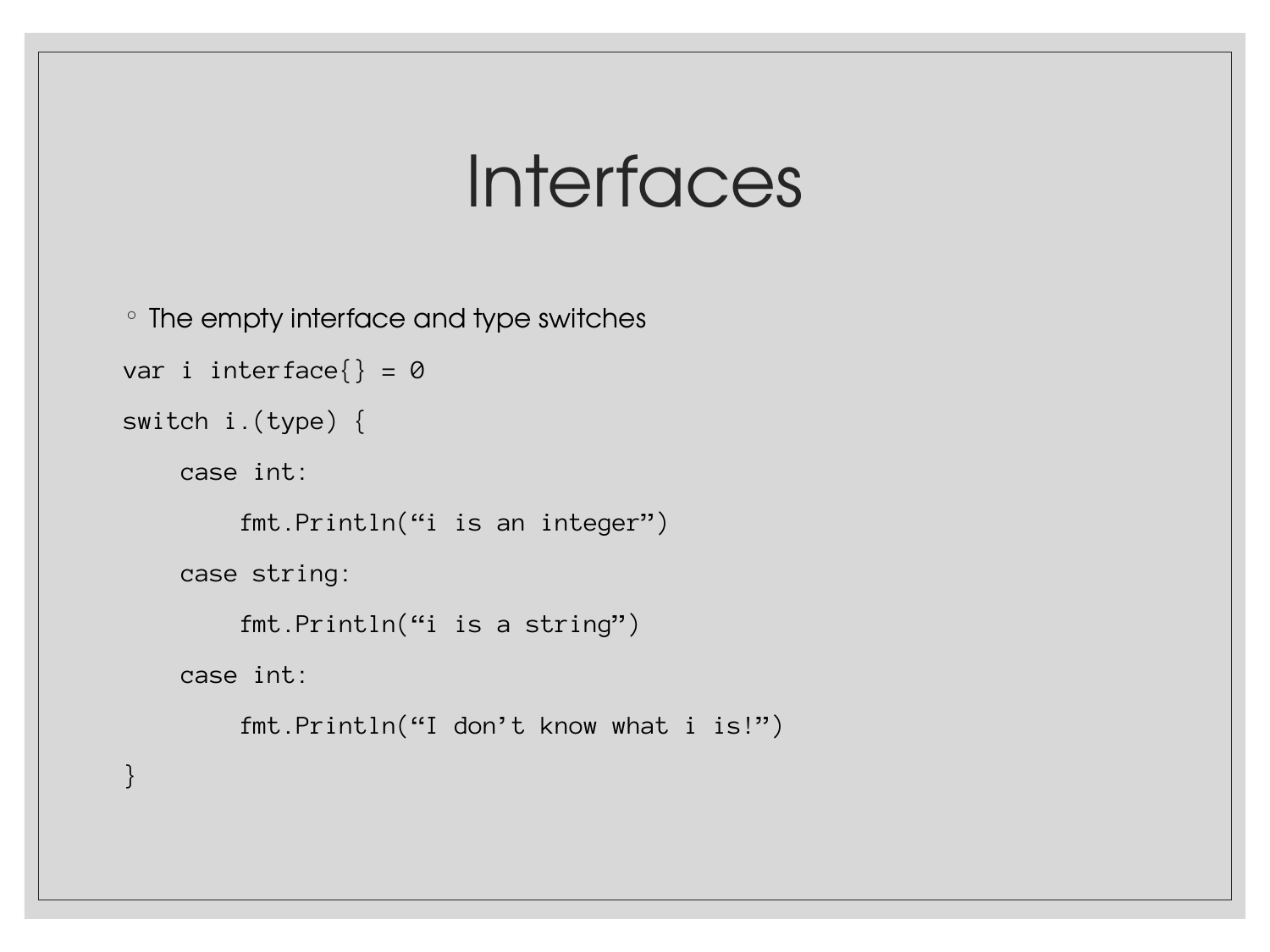

# Interfaces
The empty interface and type switches
var i interface{} = 0
switch i.(type) {
    case int:
        fmt.Println(“i is an integer”)
    case string:
        fmt.Println(“i is a string”)
    case int:
        fmt.Println(“I don’t know what i is!”)
}